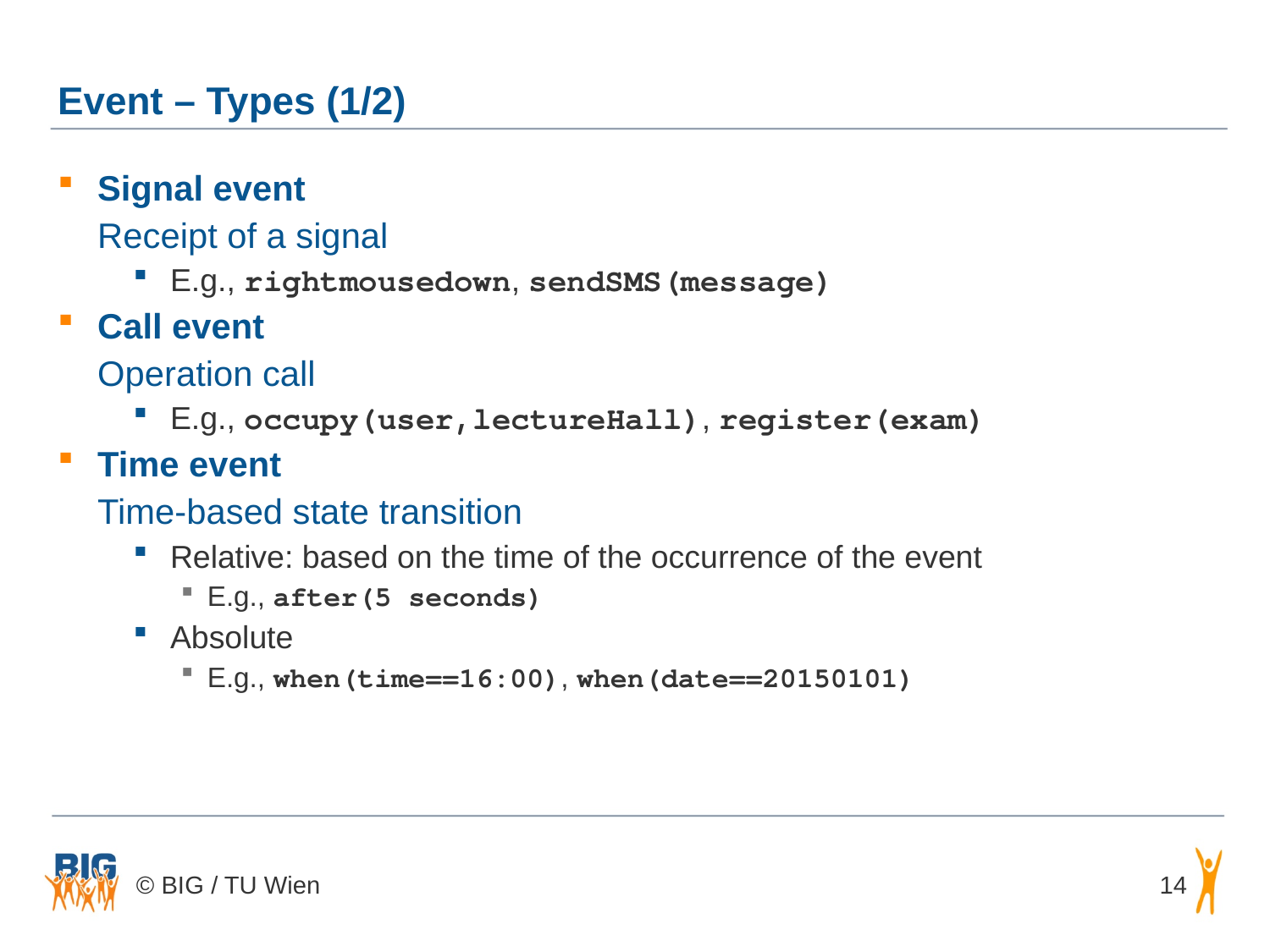

# Event – Types (1/2)
Signal event
	Receipt of a signal
E.g., rightmousedown, sendSMS(message)
Call event
	Operation call
E.g., occupy(user,lectureHall), register(exam)
Time event
	Time-based state transition
Relative: based on the time of the occurrence of the event
E.g., after(5 seconds)
Absolute
E.g., when(time==16:00), when(date==20150101)
14